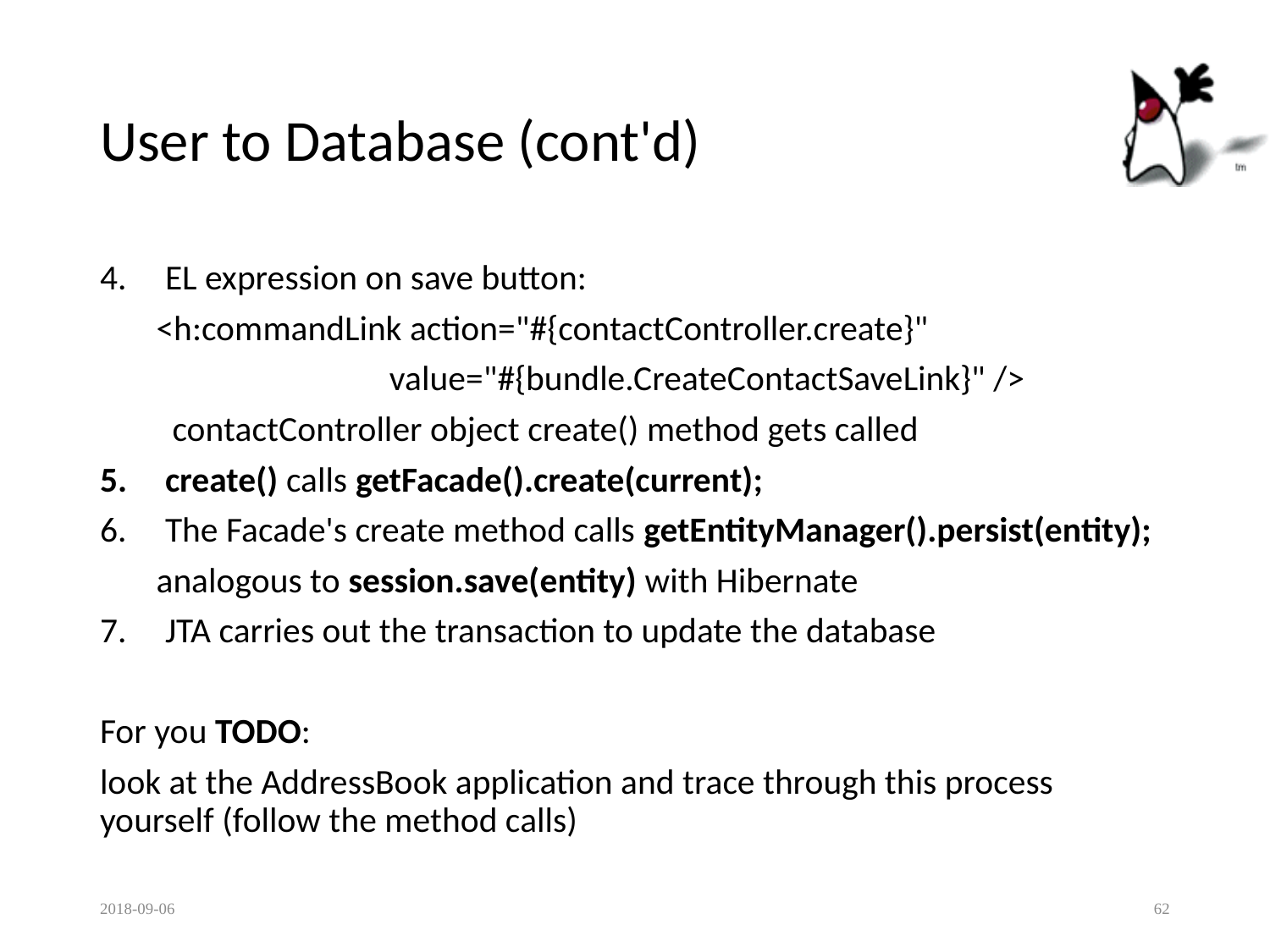

# User to Database (cont'd)
EL expression on save button:
       <h:commandLink action="#{contactController.create}"
                                    value="#{bundle.CreateContactSaveLink}" />
         contactController object create() method gets called
create() calls getFacade().create(current);
The Facade's create method calls getEntityManager().persist(entity);
       analogous to session.save(entity) with Hibernate
JTA carries out the transaction to update the database

For you TODO:
look at the AddressBook application and trace through this process yourself (follow the method calls)
2018-09-06
62